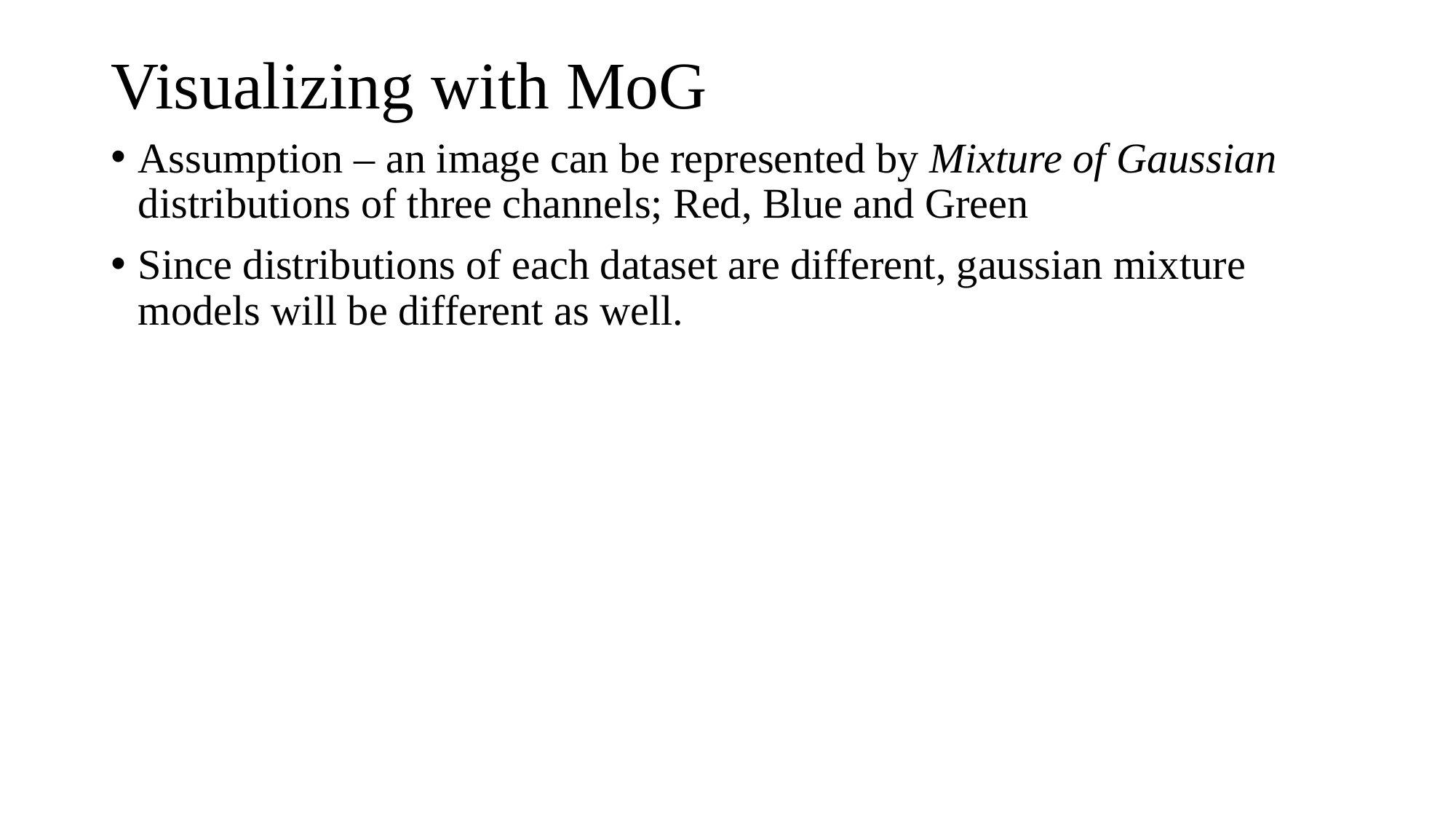

# Visualizing with MoG
Assumption – an image can be represented by Mixture of Gaussian distributions of three channels; Red, Blue and Green
Since distributions of each dataset are different, gaussian mixture models will be different as well.